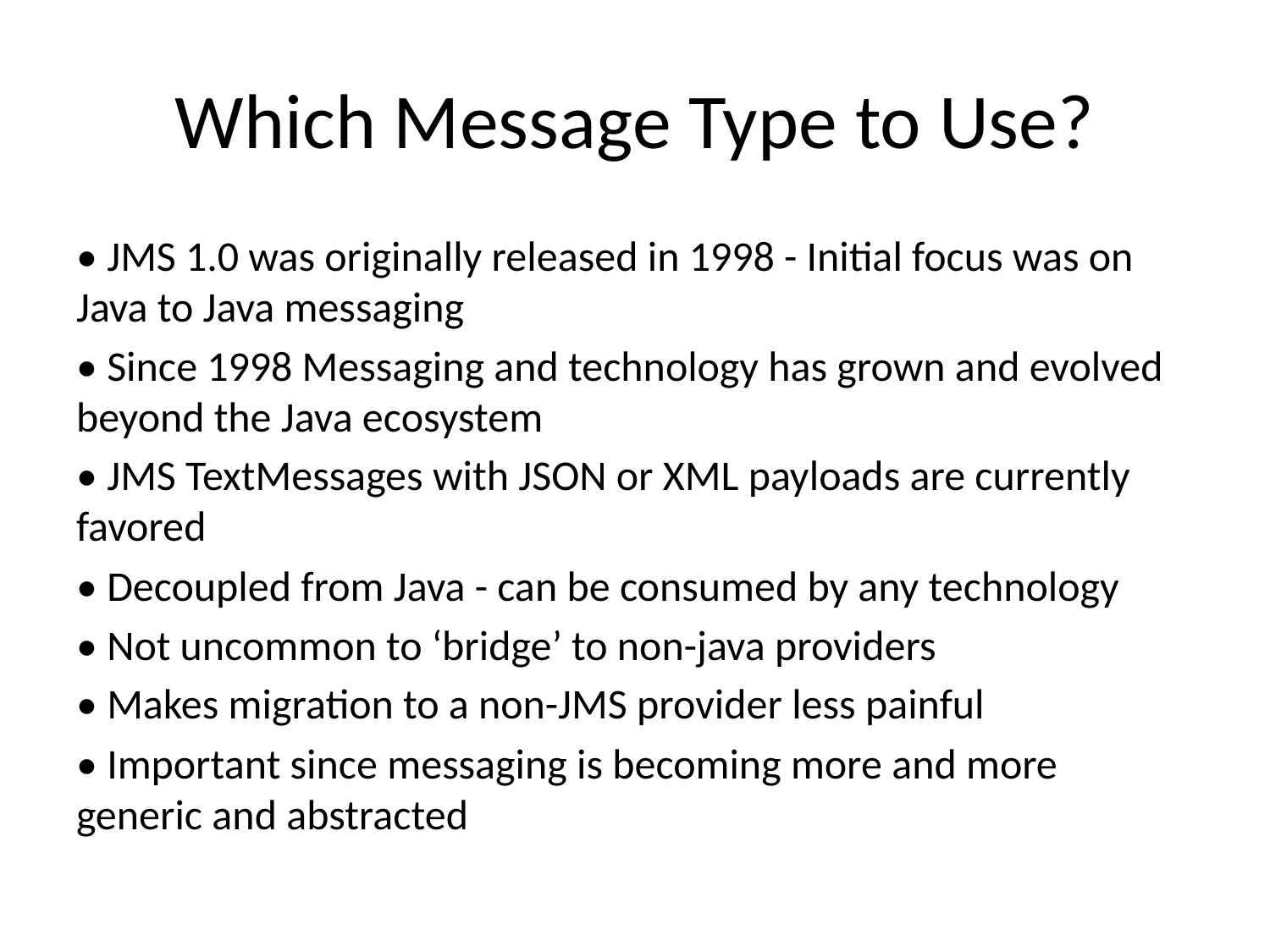

# Which Message Type to Use?
• JMS 1.0 was originally released in 1998 - Initial focus was on Java to Java messaging
• Since 1998 Messaging and technology has grown and evolved beyond the Java ecosystem
• JMS TextMessages with JSON or XML payloads are currently favored
• Decoupled from Java - can be consumed by any technology
• Not uncommon to ‘bridge’ to non-java providers
• Makes migration to a non-JMS provider less painful
• Important since messaging is becoming more and more generic and abstracted